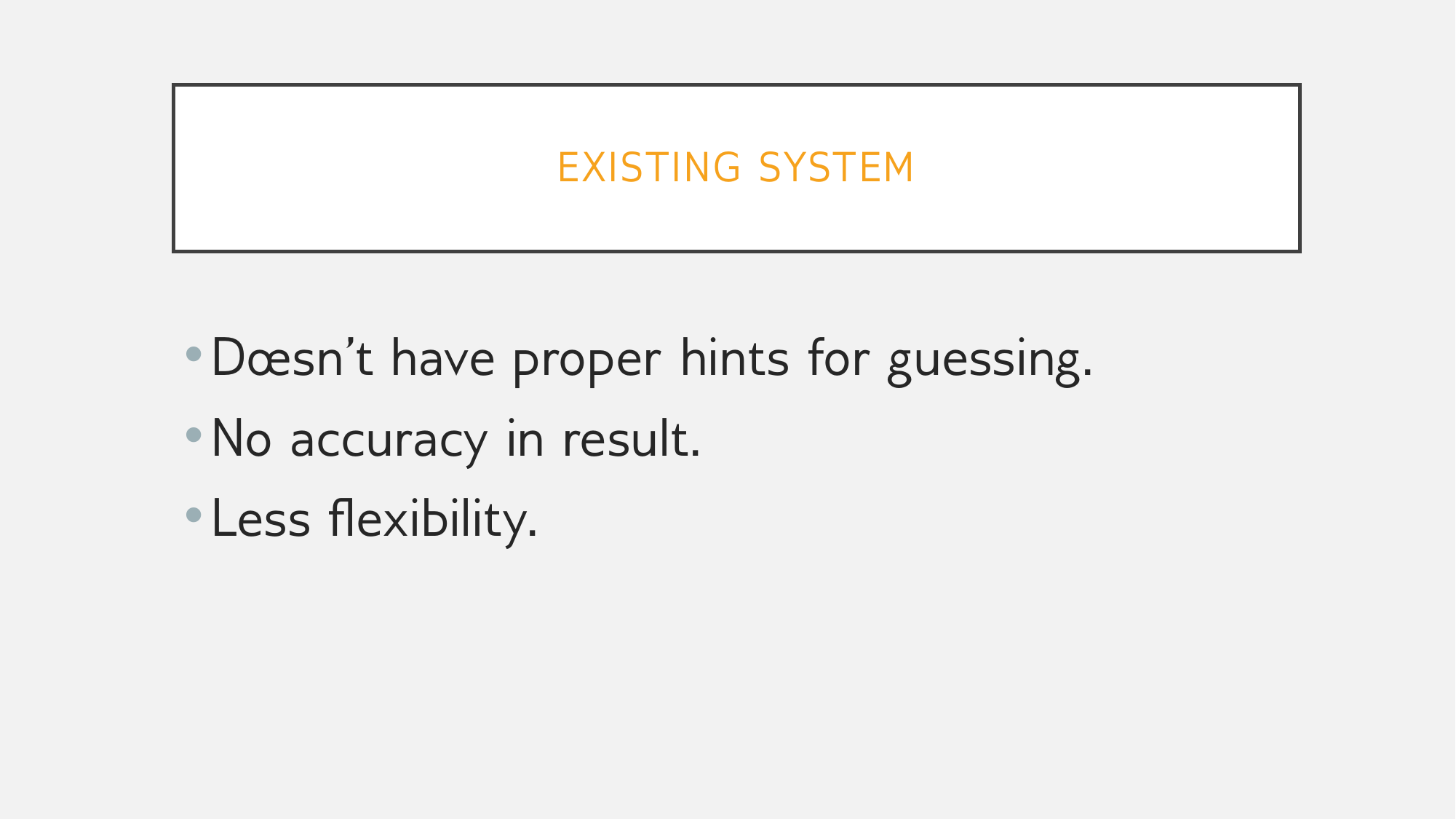

# Existing system

Doesn’t have proper hints for guessing.
No accuracy in result.
Less flexibility.